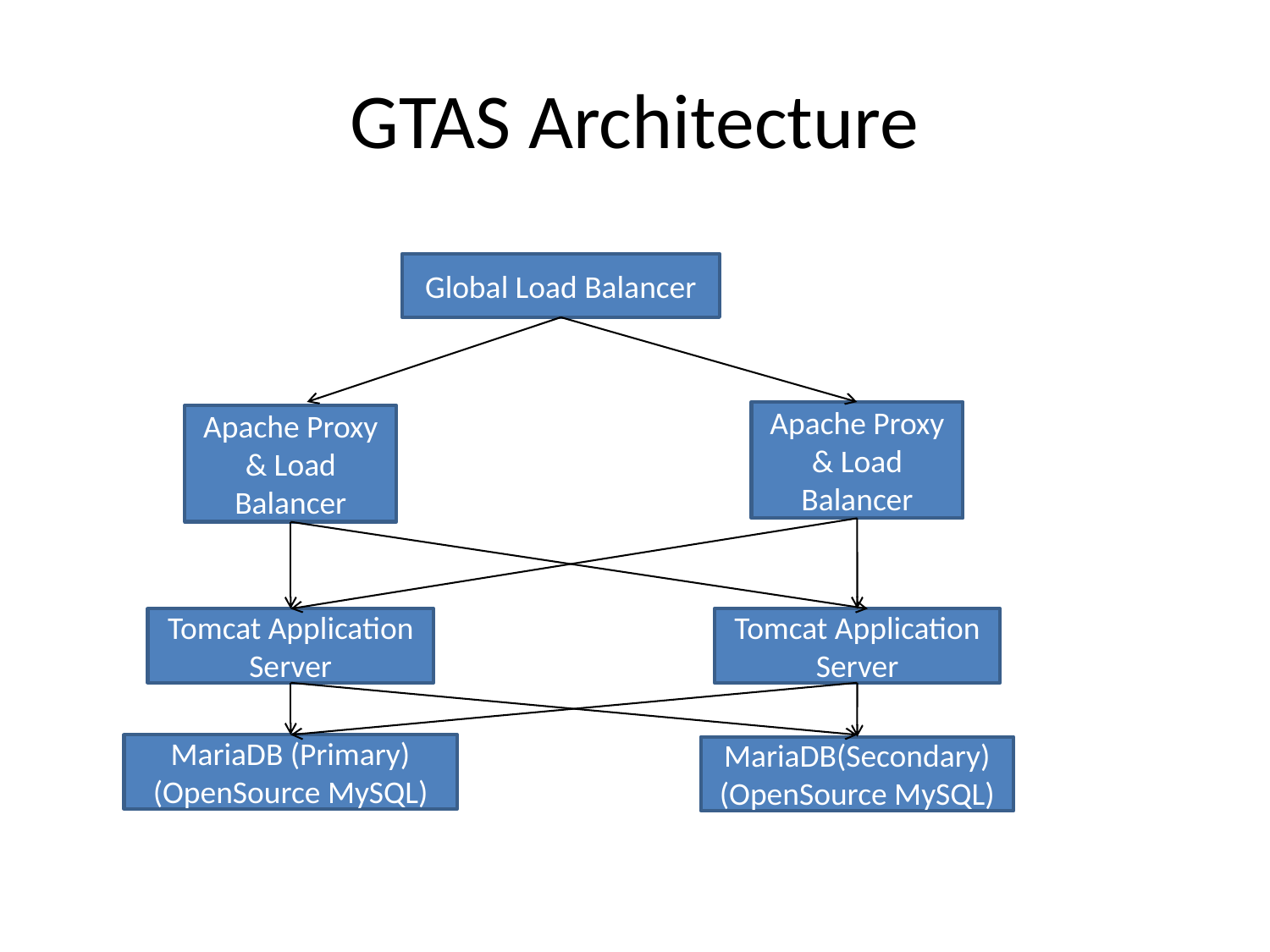

# GTAS Architecture

Global Load Balancer
Apache Proxy & Load Balancer
Apache Proxy & Load Balancer
Tomcat Application Server
Tomcat Application Server
MariaDB (Primary)
(OpenSource MySQL)
MariaDB(Secondary)
(OpenSource MySQL)